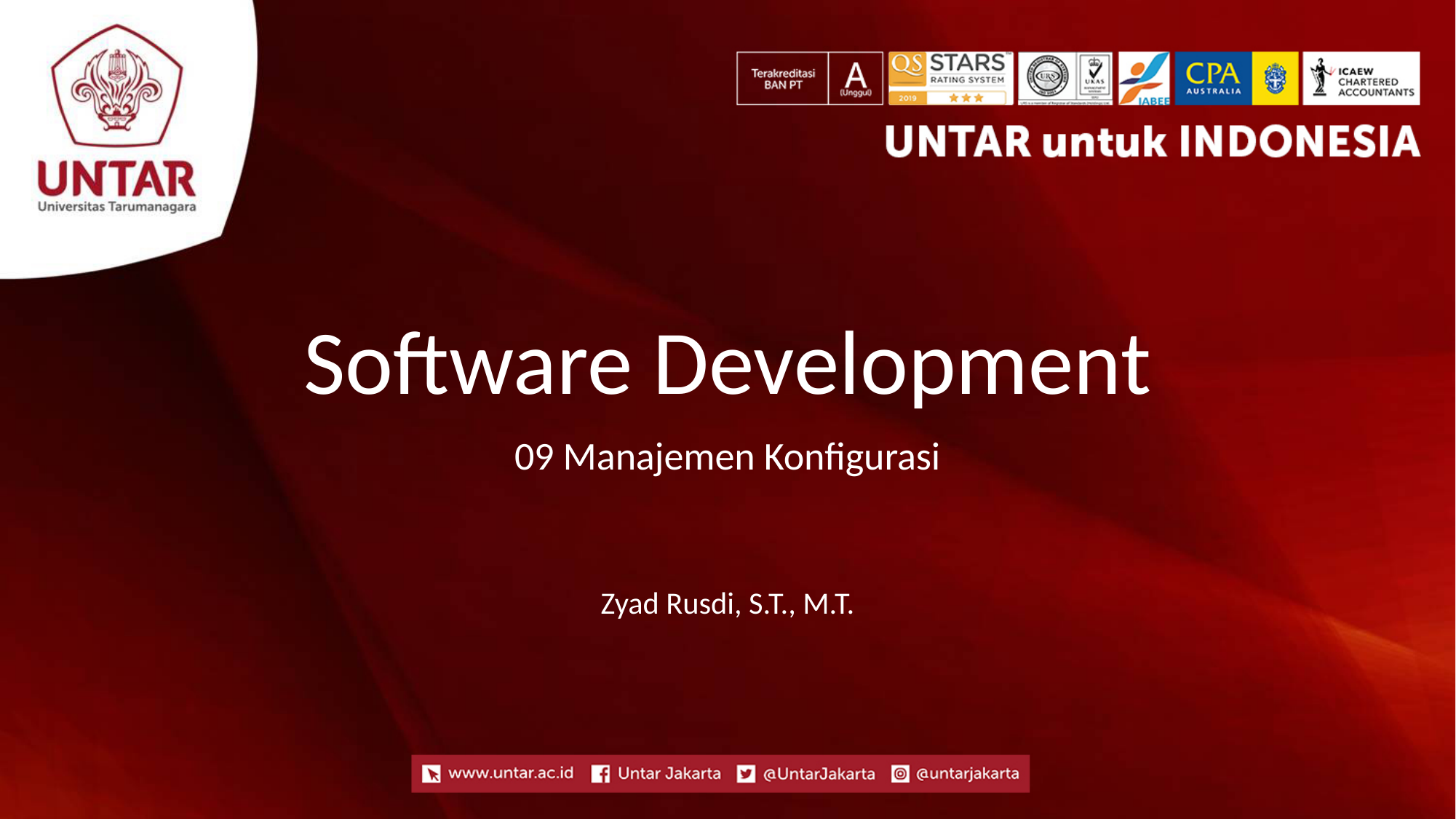

# Software Development
09 Manajemen Konfigurasi

Zyad Rusdi, S.T., M.T.